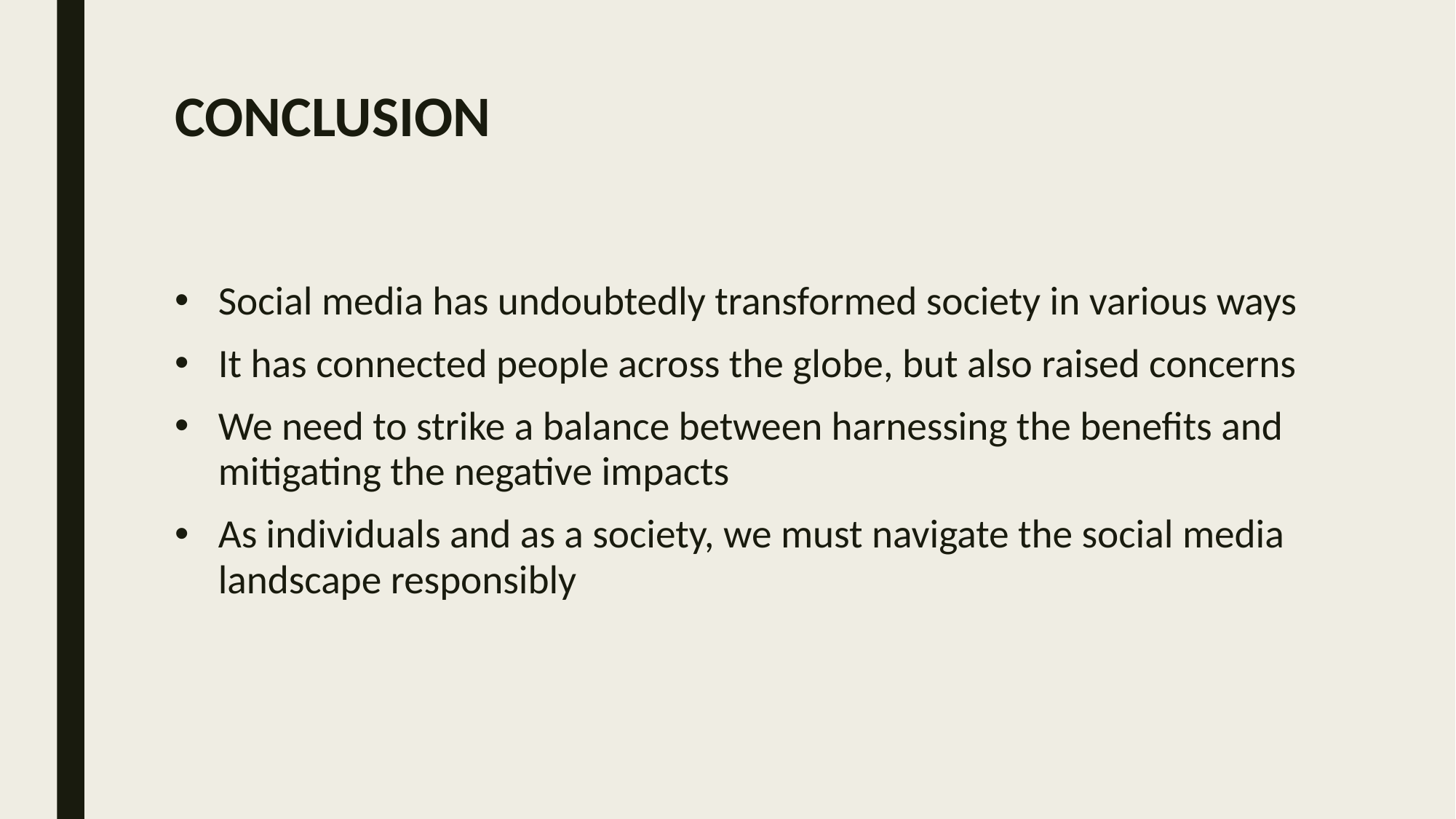

# CONCLUSION
Social media has undoubtedly transformed society in various ways
It has connected people across the globe, but also raised concerns
We need to strike a balance between harnessing the benefits and mitigating the negative impacts
As individuals and as a society, we must navigate the social media landscape responsibly